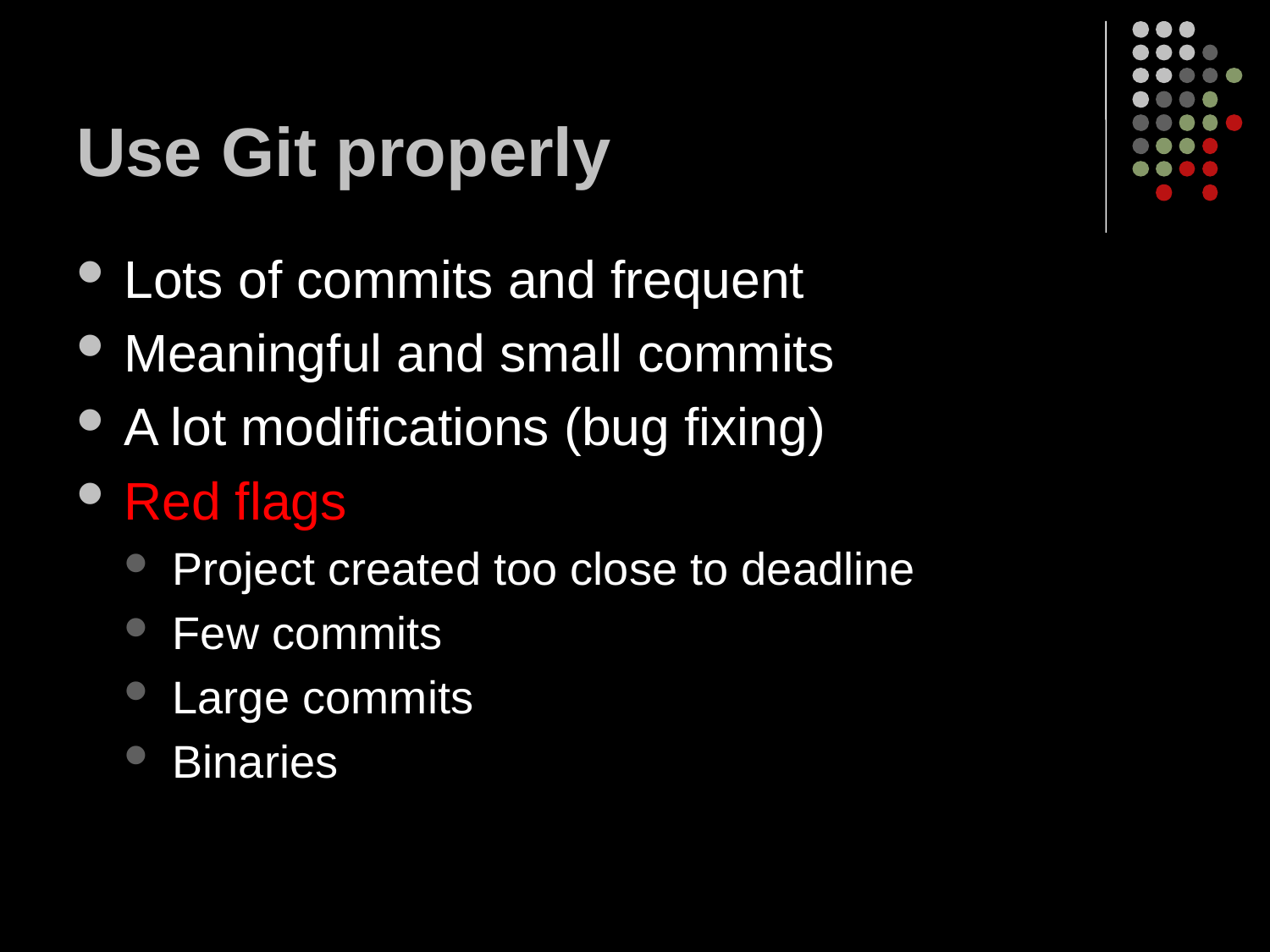

# Use Git properly
Lots of commits and frequent
Meaningful and small commits
A lot modifications (bug fixing)
Red flags
Project created too close to deadline
Few commits
Large commits
Binaries